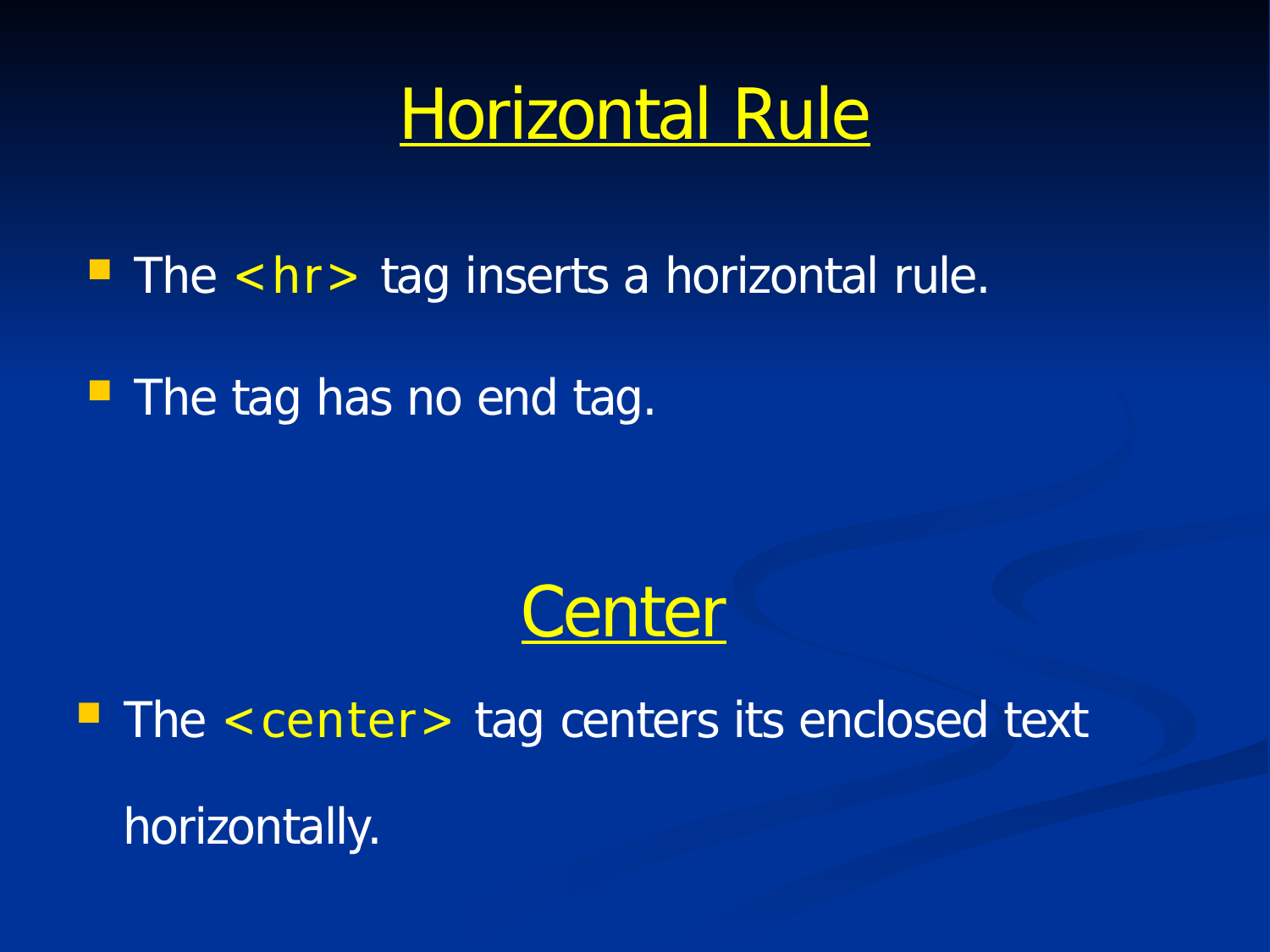

# Horizontal Rule
The <hr> tag inserts a horizontal rule.
The tag has no end tag.
Center
The <center> tag centers its enclosed text horizontally.